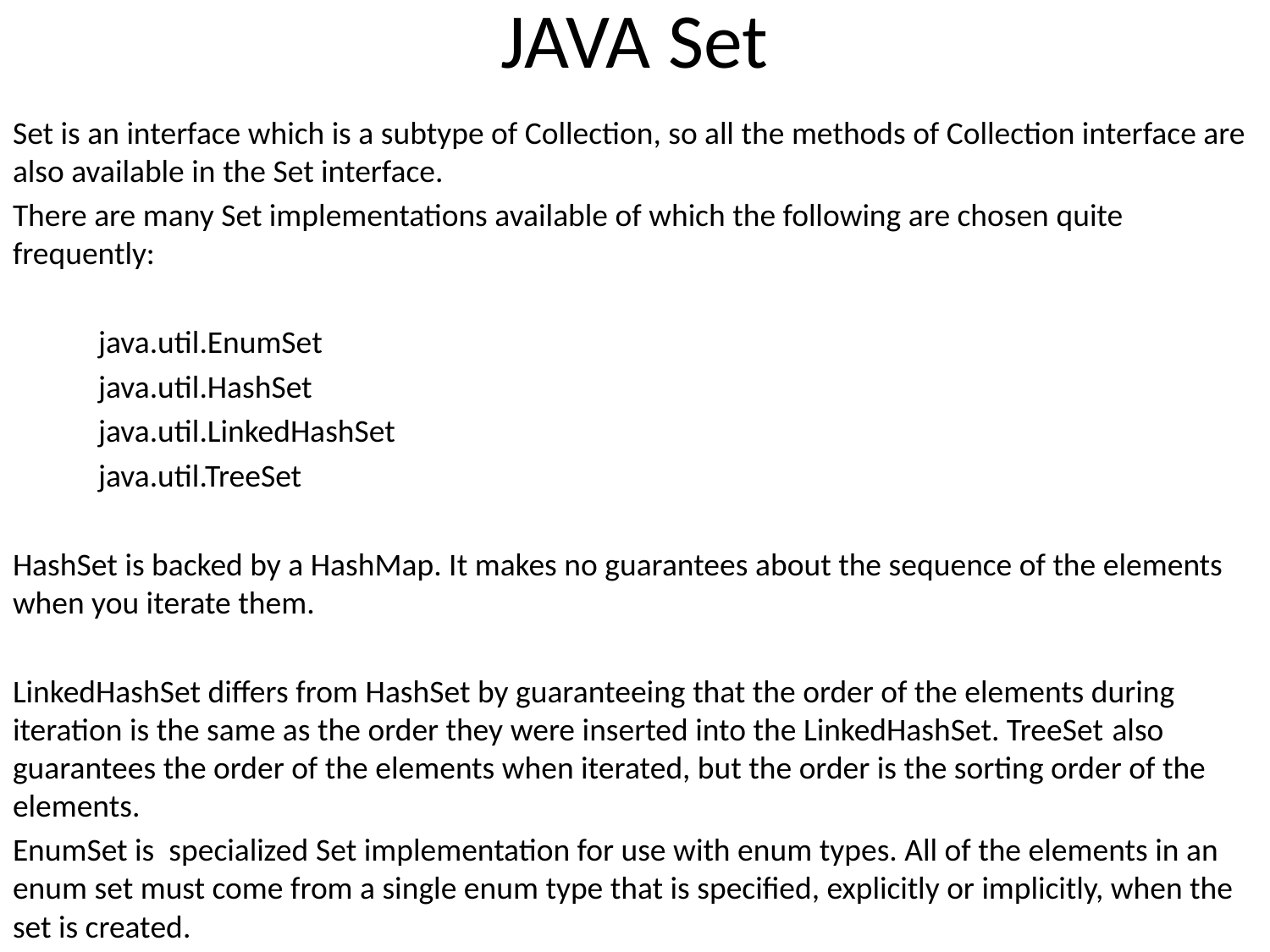

# JAVA Set
Set is an interface which is a subtype of Collection, so all the methods of Collection interface are also available in the Set interface.
There are many Set implementations available of which the following are chosen quite frequently:

java.util.EnumSet
java.util.HashSet
java.util.LinkedHashSet
java.util.TreeSet

HashSet is backed by a HashMap. It makes no guarantees about the sequence of the elements when you iterate them.

LinkedHashSet differs from HashSet by guaranteeing that the order of the elements during iteration is the same as the order they were inserted into the LinkedHashSet. TreeSet also guarantees the order of the elements when iterated, but the order is the sorting order of the elements.
EnumSet is  specialized Set implementation for use with enum types. All of the elements in an enum set must come from a single enum type that is specified, explicitly or implicitly, when the set is created.